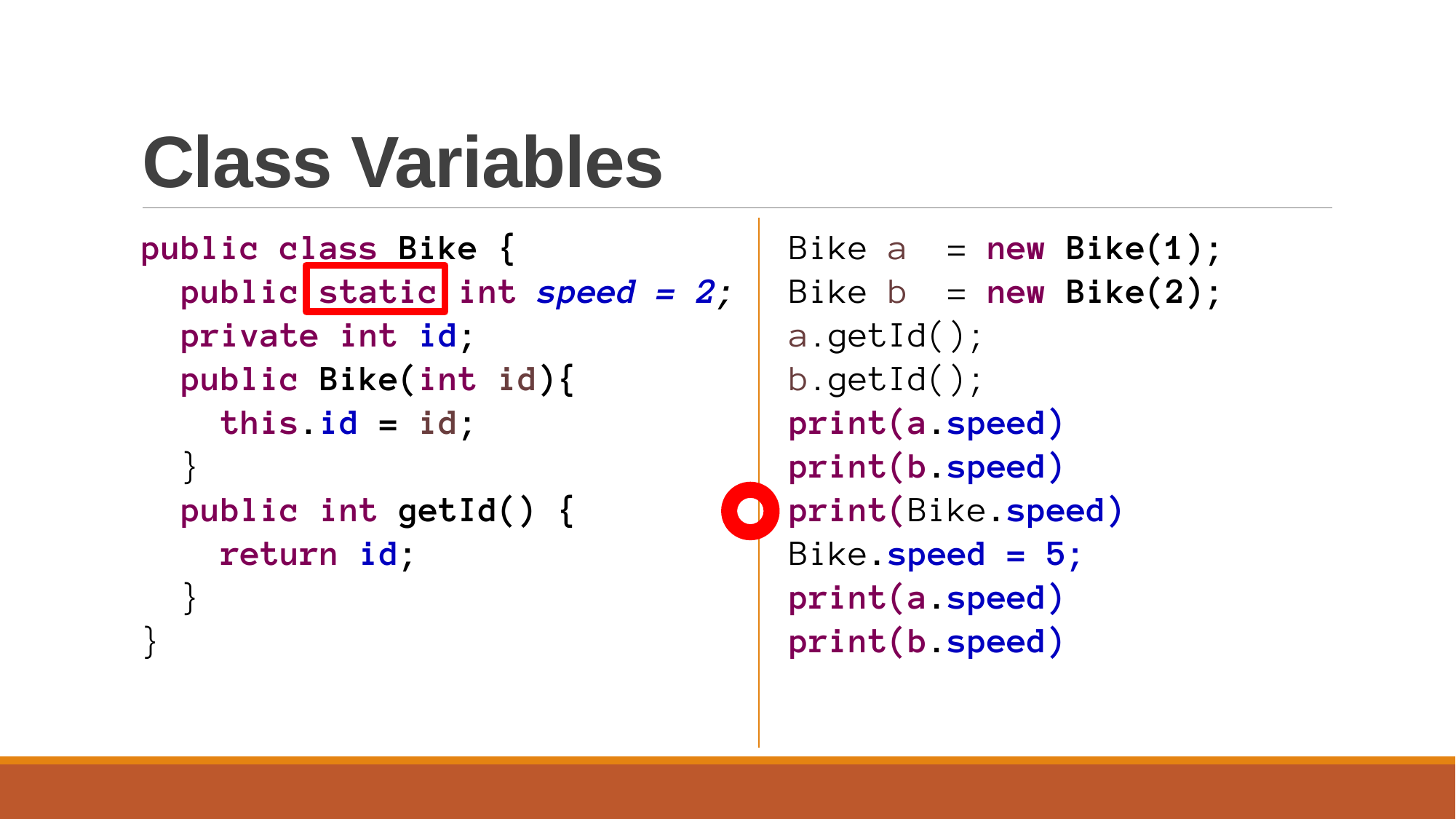

# Class Variables
public class Bike {
  public static int speed = 2;
  private int id;
  public Bike(int id){
    this.id = id;
  }
  public int getId() {
    return id;
  }
}
Bike a  = new Bike(1);
Bike b  = new Bike(2);
a.getId();
b.getId();
print(a.speed)
print(b.speed)
print(Bike.speed)
Bike.speed = 5;
print(a.speed)
print(b.speed)